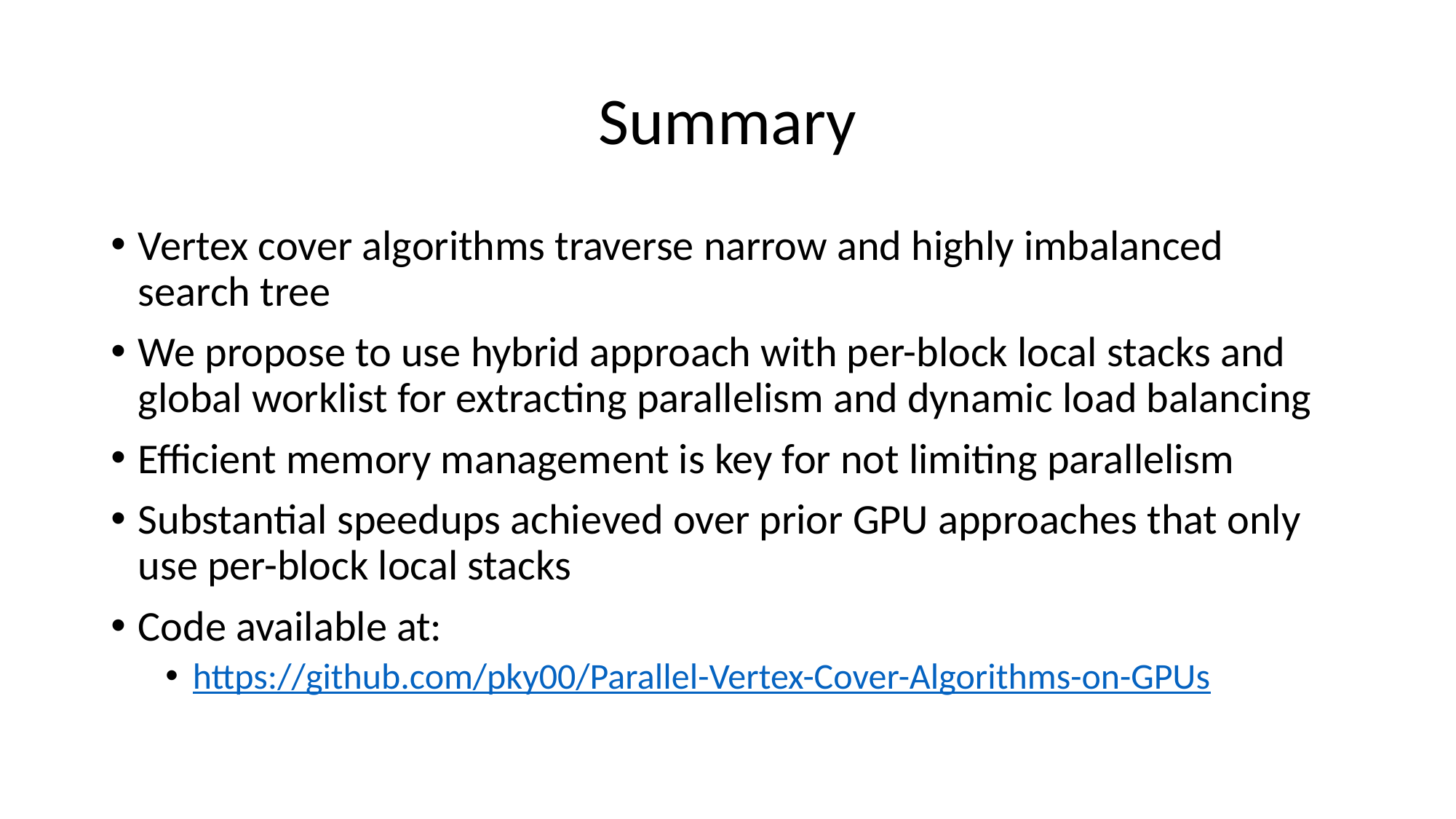

# Summary
Vertex cover algorithms traverse narrow and highly imbalanced search tree
We propose to use hybrid approach with per-block local stacks and global worklist for extracting parallelism and dynamic load balancing
Efficient memory management is key for not limiting parallelism
Substantial speedups achieved over prior GPU approaches that only use per-block local stacks
Code available at:
https://github.com/pky00/Parallel-Vertex-Cover-Algorithms-on-GPUs